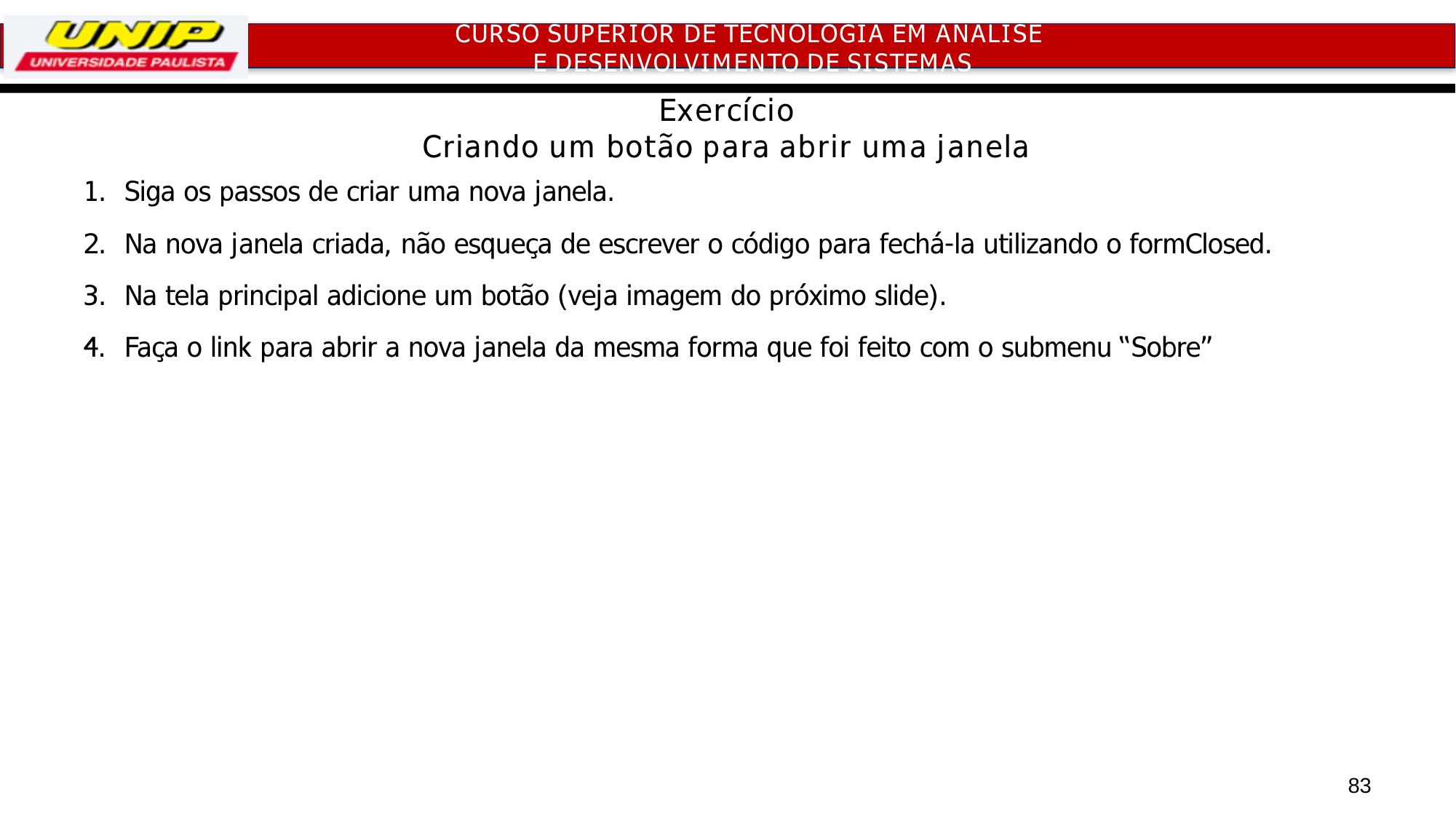

# Exercício Criando um botão para abrir uma janela
Siga os passos de criar uma nova janela.
Na nova janela criada, não esqueça de escrever o código para fechá-la utilizando o formClosed.
Na tela principal adicione um botão (veja imagem do próximo slide).
Faça o link para abrir a nova janela da mesma forma que foi feito com o submenu “Sobre”

83